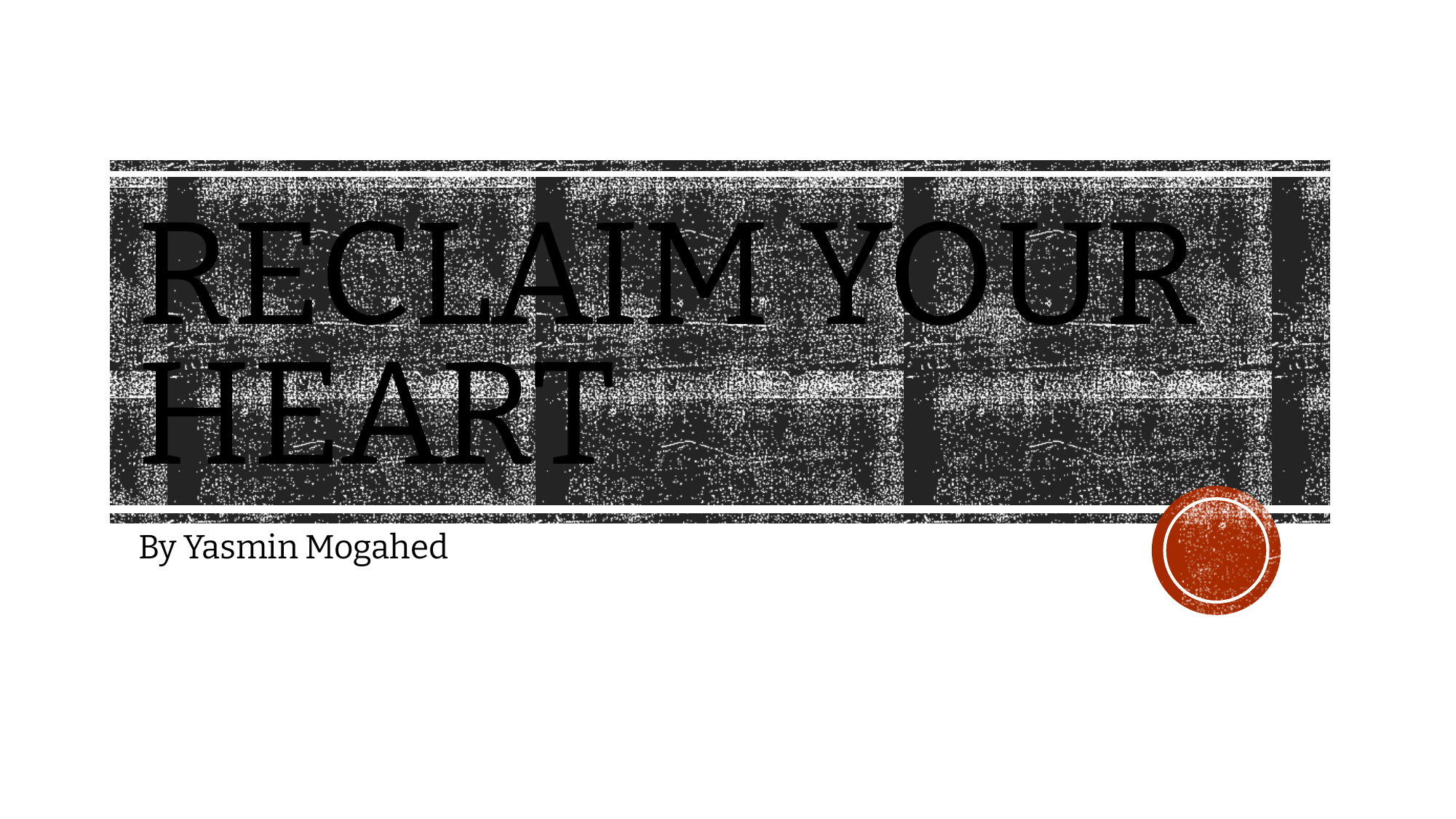

# Reclaim your heart
By Yasmin Mogahed